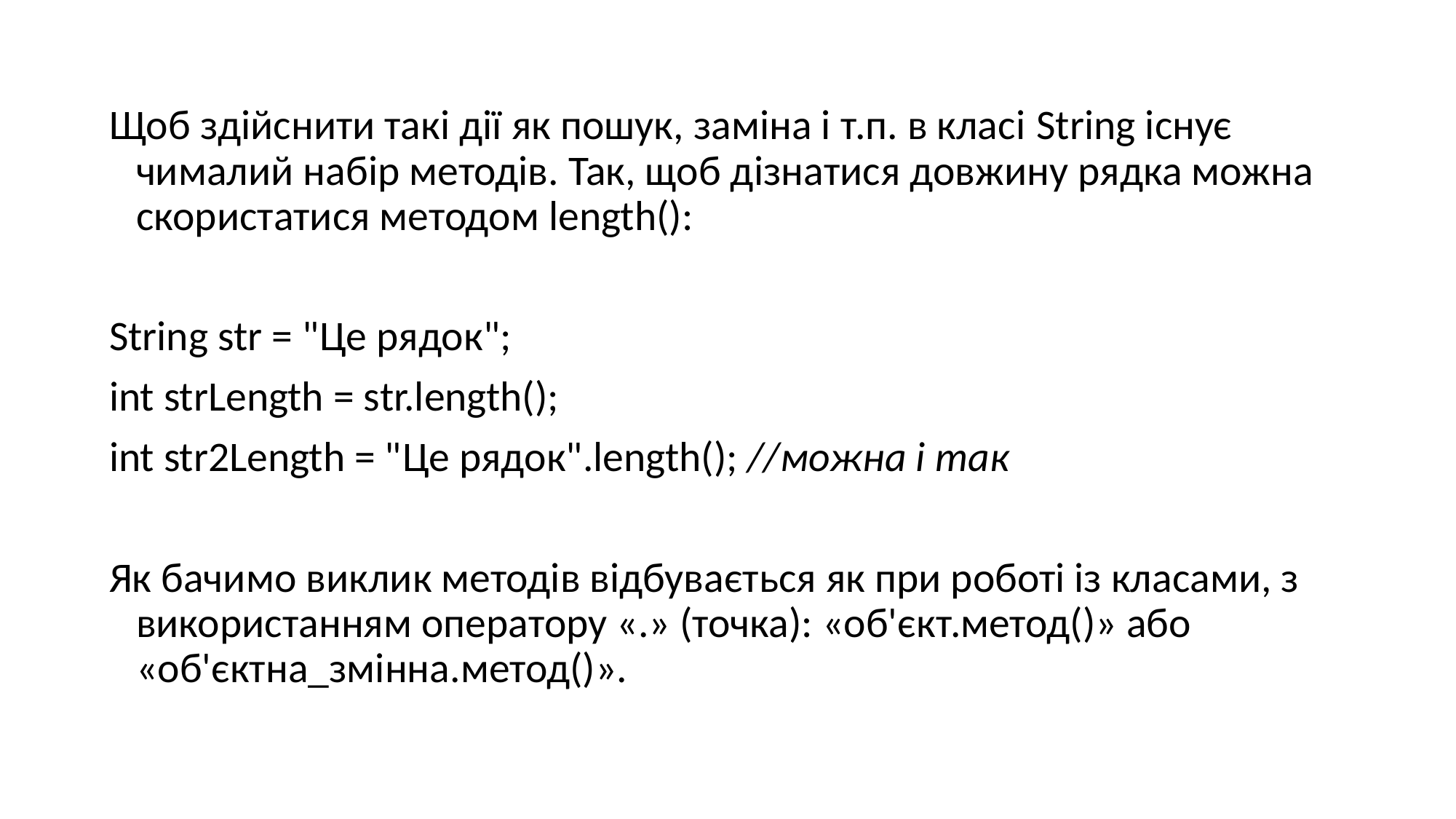

Щоб здійснити такі дії як пошук, заміна і т.п. в класі String існує чималий набір методів. Так, щоб дізнатися довжину рядка можна скористатися методом length():

String str = "Це рядок";
int strLength = str.length();
int str2Length = "Це рядок".length(); //можна і так

Як бачимо виклик методів відбувається як при роботі із класами, з використанням оператору «.» (точка): «об'єкт.метод()» або «об'єктна_змінна.метод()».